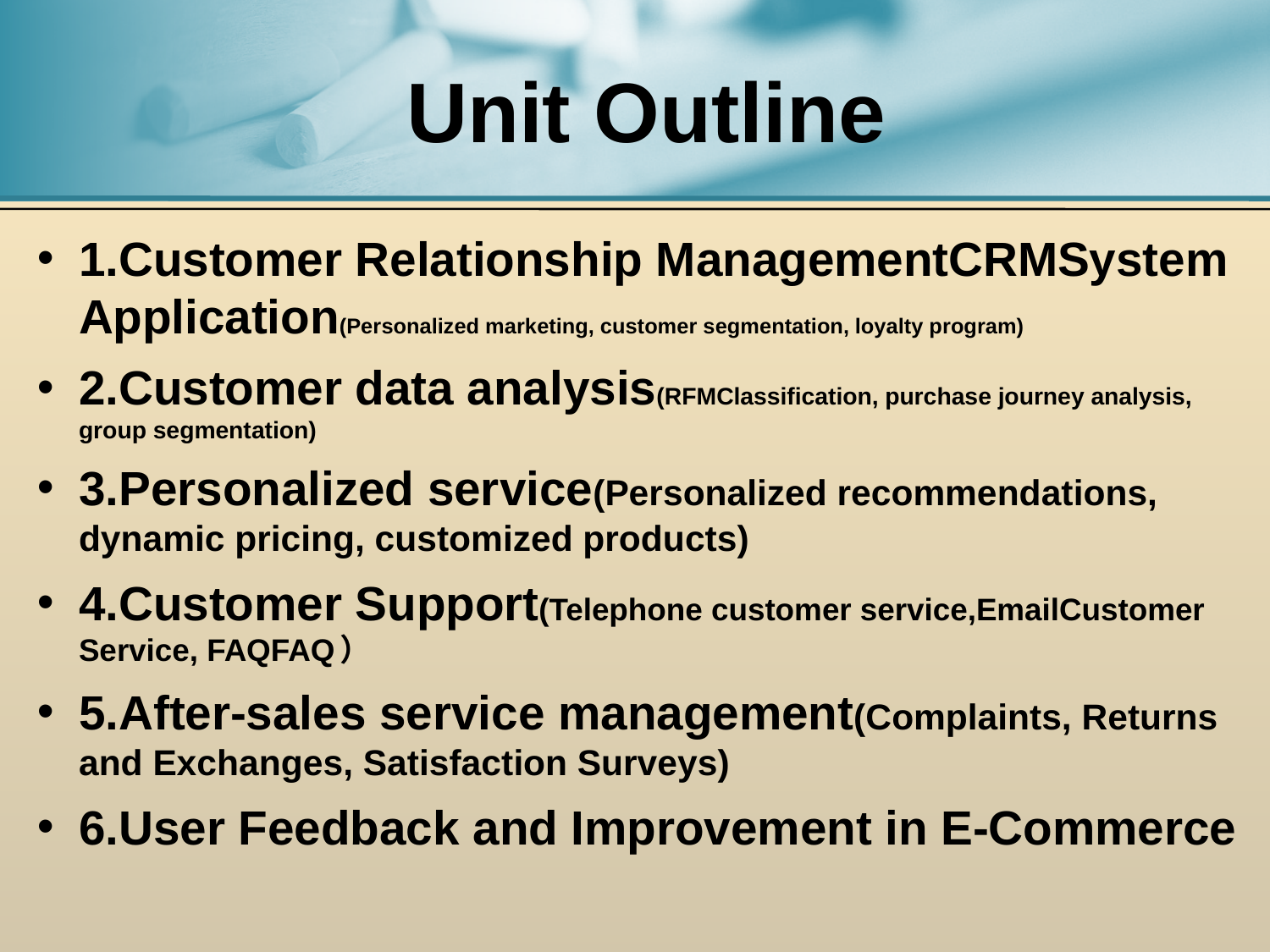

# Unit Outline
1.Customer Relationship ManagementCRMSystem Application(Personalized marketing, customer segmentation, loyalty program)
2.Customer data analysis(RFMClassification, purchase journey analysis, group segmentation)
3.Personalized service(Personalized recommendations, dynamic pricing, customized products)
4.Customer Support(Telephone customer service,EmailCustomer Service, FAQFAQ）
5.After-sales service management(Complaints, Returns and Exchanges, Satisfaction Surveys)
6.User Feedback and Improvement in E-Commerce